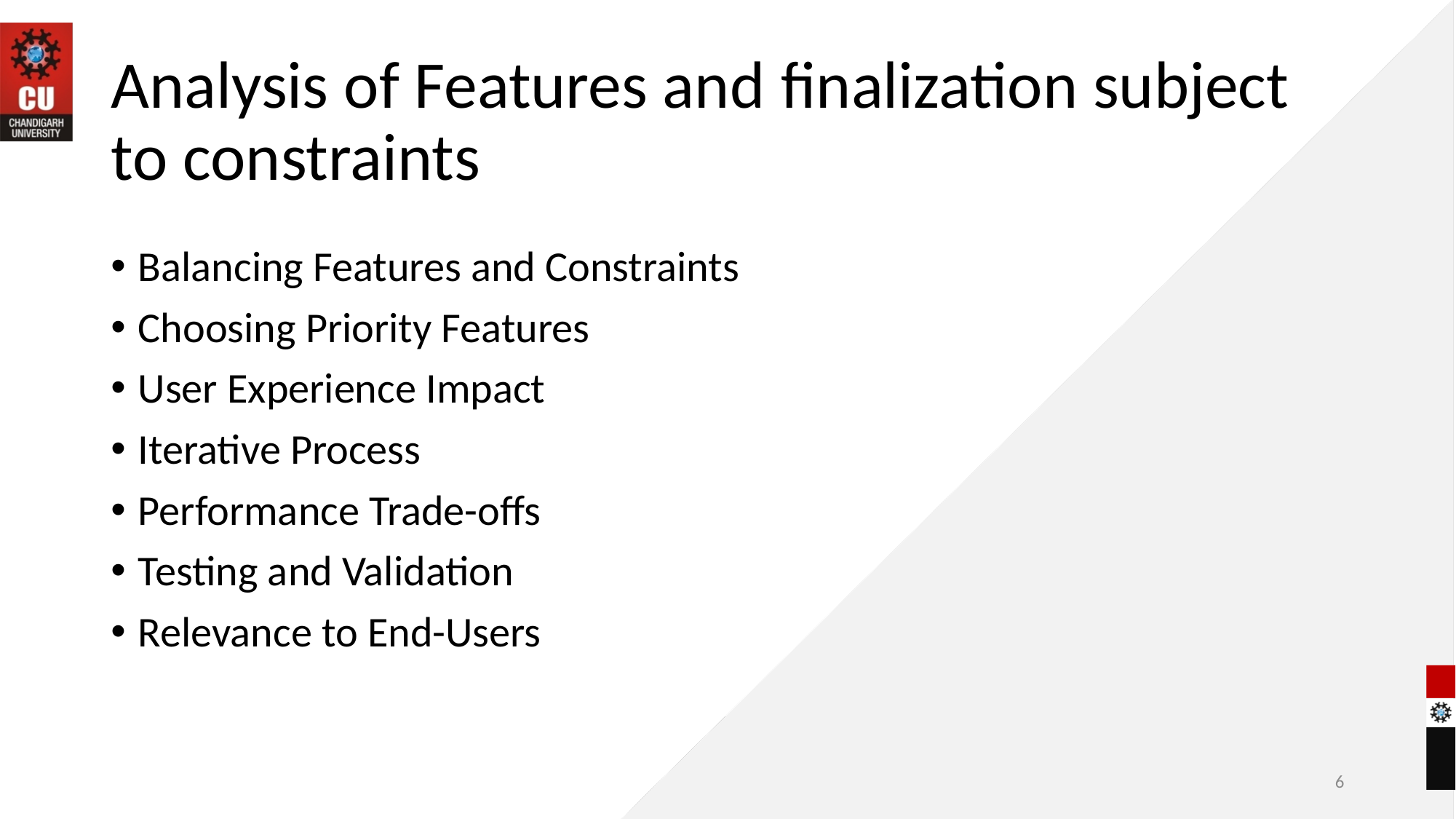

# Analysis of Features and finalization subject to constraints
Balancing Features and Constraints
Choosing Priority Features
User Experience Impact
Iterative Process
Performance Trade-offs
Testing and Validation
Relevance to End-Users
6